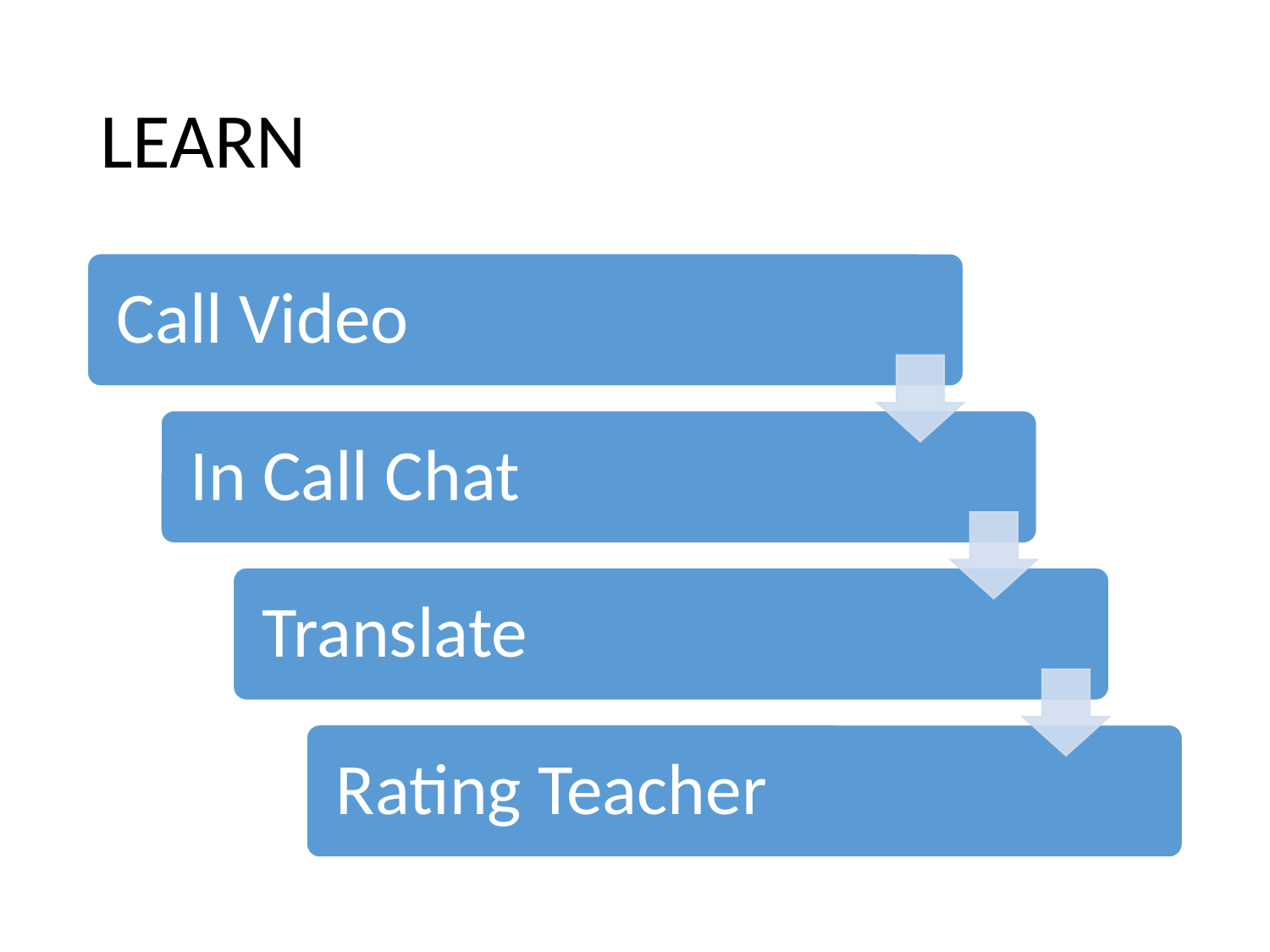

# LEARN
Call Video
In Call Chat
Translate
Rating Teacher